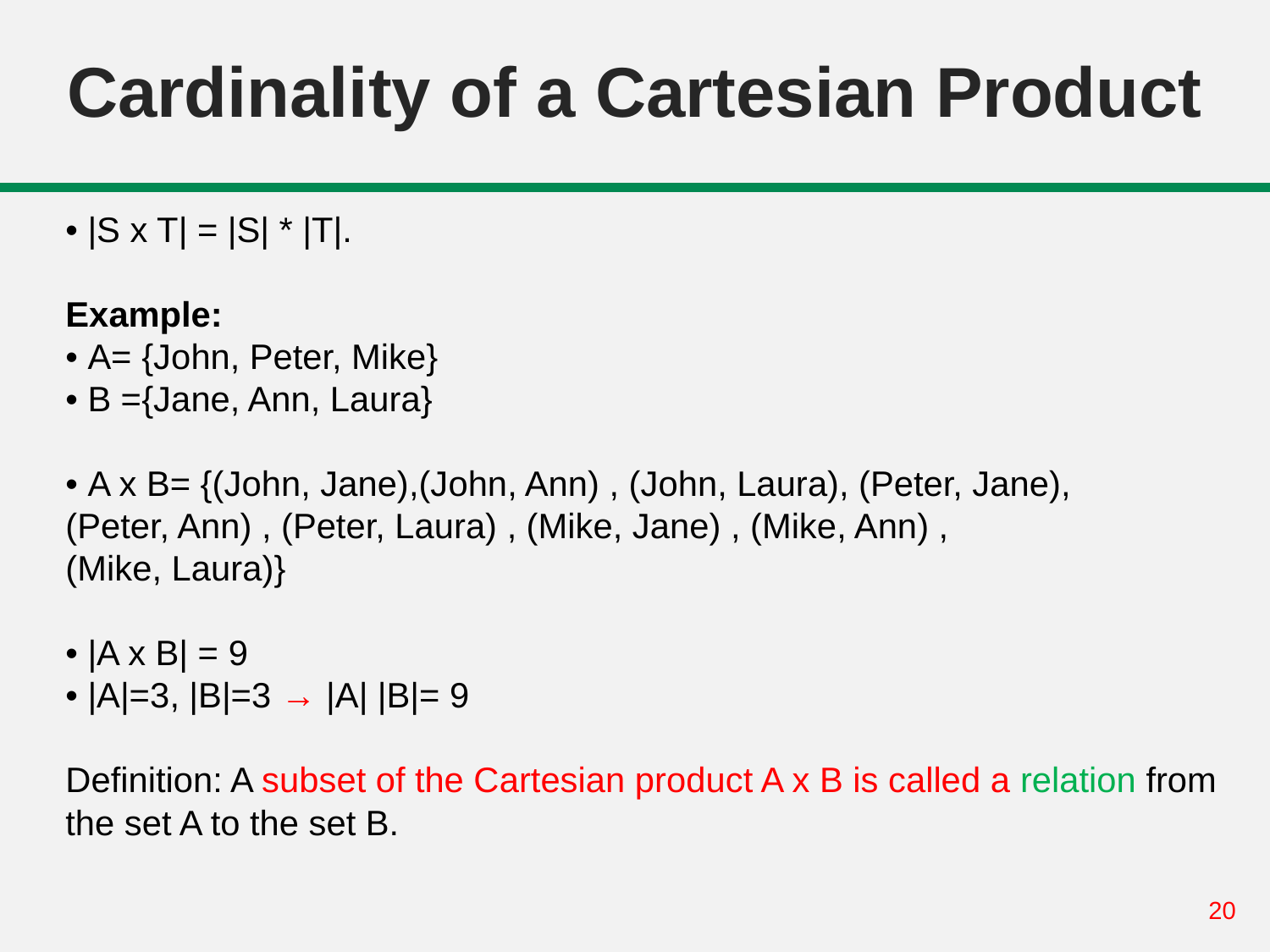

# Cardinality of a Cartesian Product
• |S x T| = |S| * |T|.

Example:
• A= {John, Peter, Mike}
• B ={Jane, Ann, Laura}

• A x B= {(John, Jane),(John, Ann) , (John, Laura), (Peter, Jane),
(Peter, Ann) , (Peter, Laura) , (Mike, Jane) , (Mike, Ann) ,
(Mike, Laura)}

• |A x B| = 9
• |A|=3, |B|=3 → |A| |B|= 9

Definition: A subset of the Cartesian product A x B is called a relation from the set A to the set B.